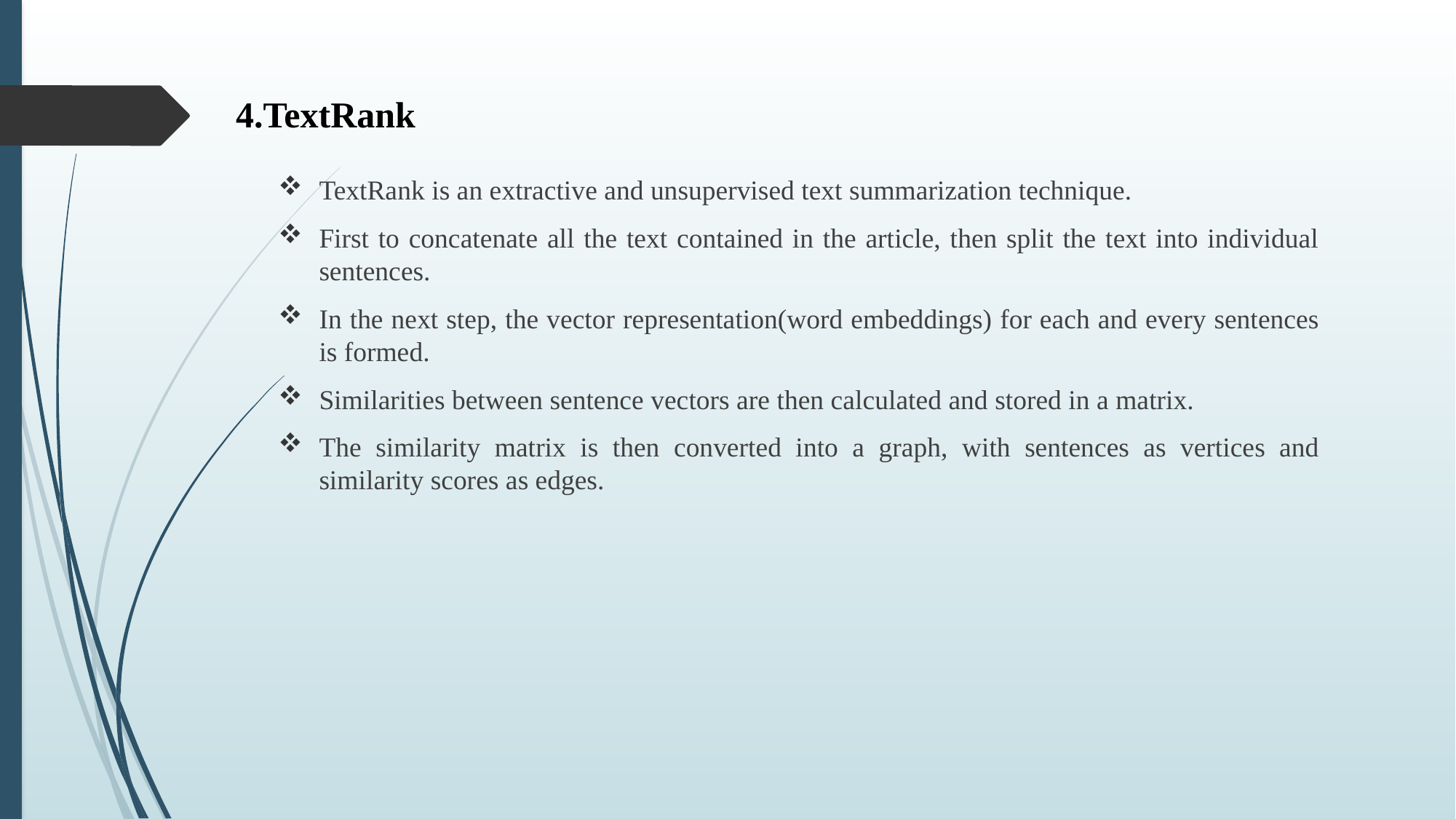

# 4.TextRank
TextRank is an extractive and unsupervised text summarization technique.
First to concatenate all the text contained in the article, then split the text into individual sentences.
In the next step, the vector representation(word embeddings) for each and every sentences is formed.
Similarities between sentence vectors are then calculated and stored in a matrix.
The similarity matrix is then converted into a graph, with sentences as vertices and similarity scores as edges.